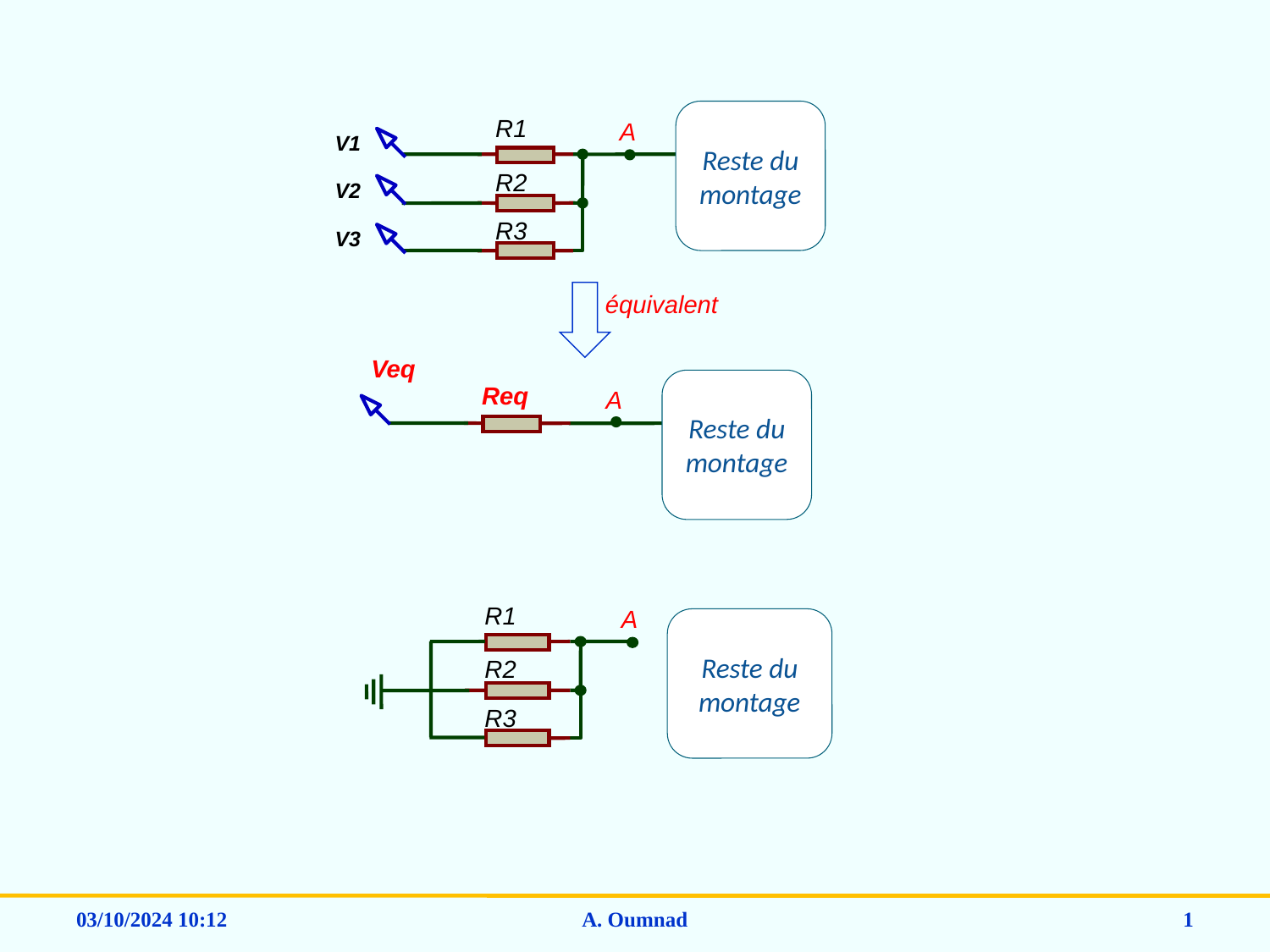

#
Reste du montage
R1
A

V1

R2

V2

R3

V3

équivalent
Veq
Reste du montage
Req
A

R1
A
Reste du montage

R2

R3

03/10/2024 10:12
A. Oumnad
1